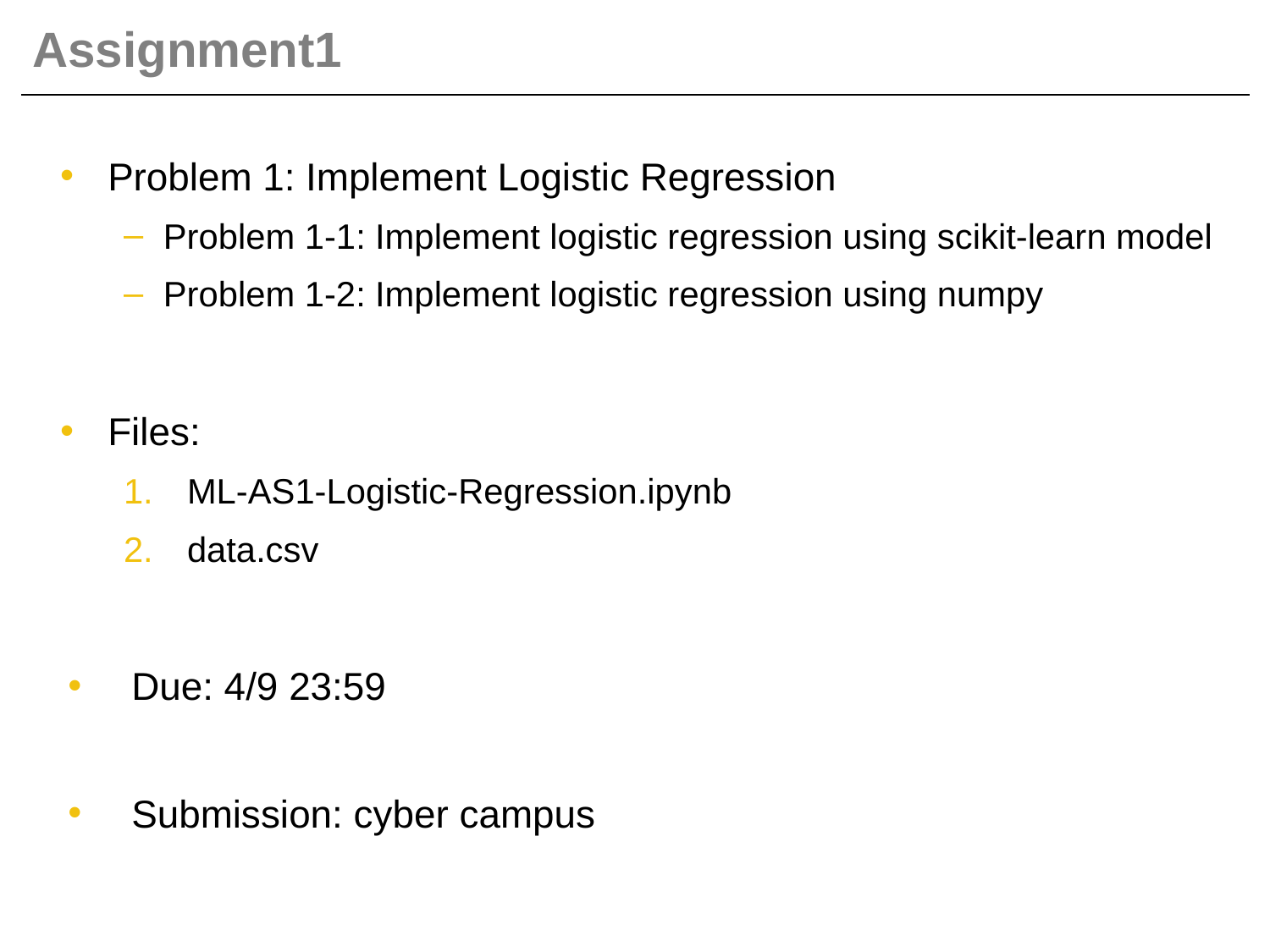

# Assignment1
Problem 1: Implement Logistic Regression
Problem 1-1: Implement logistic regression using scikit-learn model
Problem 1-2: Implement logistic regression using numpy

Files:
ML-AS1-Logistic-Regression.ipynb
data.csv

Due: 4/9 23:59

Submission: cyber campus